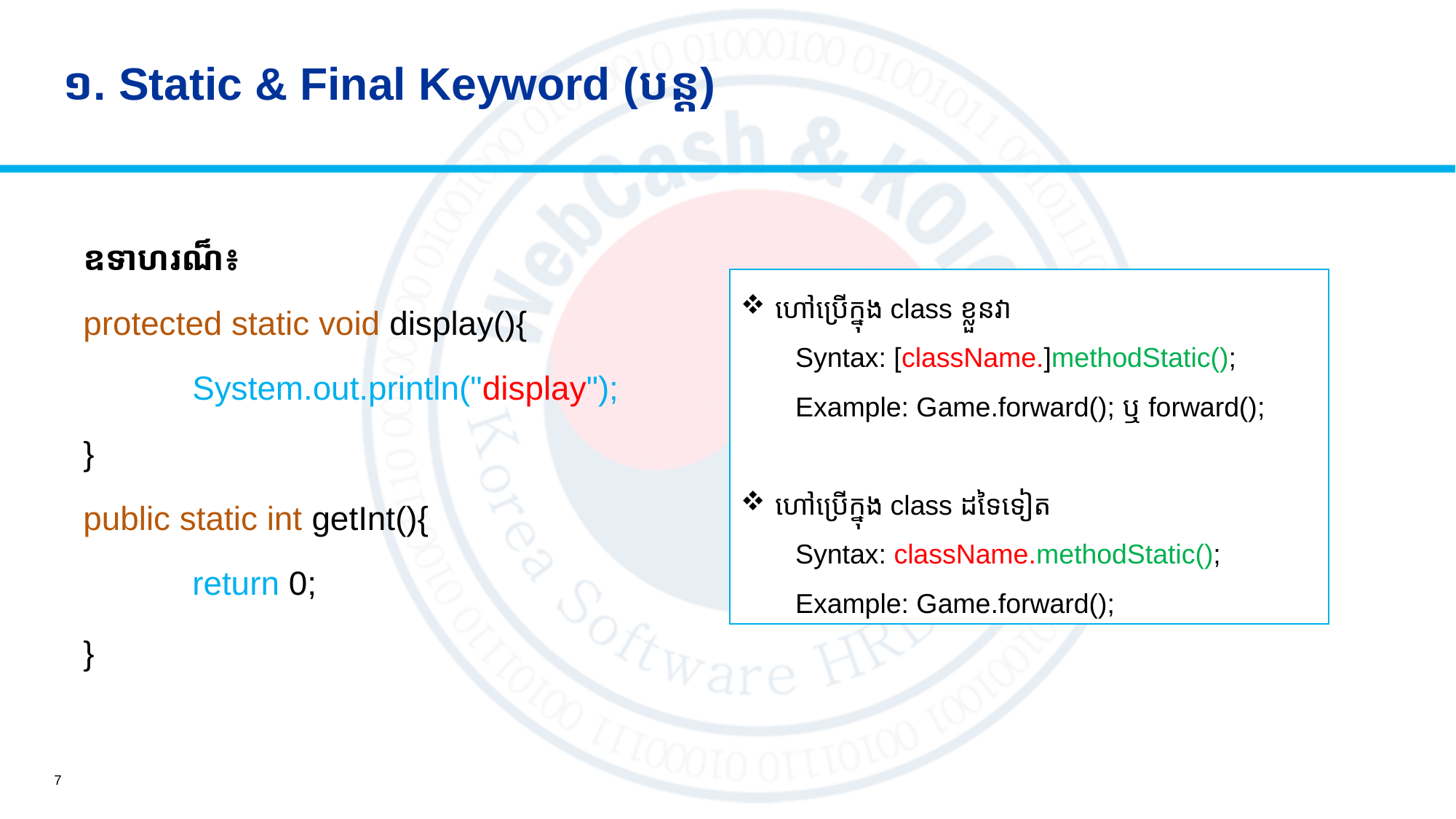

# ១. Static & Final Keyword (បន្ត)
ឧទាហរណ៏៖
protected static void display(){
	System.out.println("display");
}
public static int getInt(){
	return 0;
}
ហៅប្រើក្នុង class ខ្លួនវា
Syntax: [className.]methodStatic();
Example: Game.forward(); ឬ forward();

ហៅប្រើក្នុង class ដទៃទៀត
Syntax: className.methodStatic();
Example: Game.forward();
7